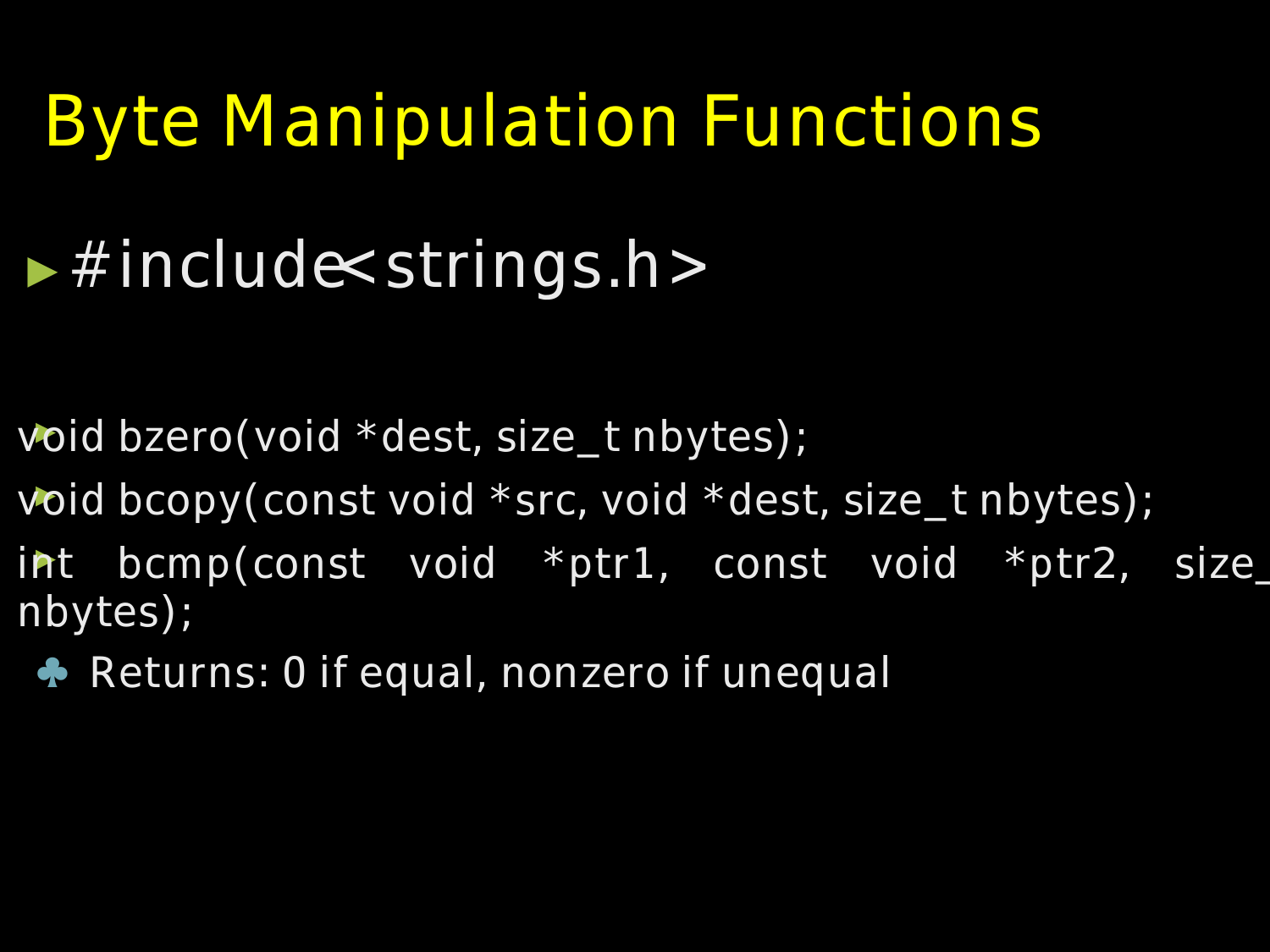

Byte Manipulation Functions
►#include
<strings.h>
►

►

►
void bzero(void *dest, size_t nbytes);
void bcopy(const void *src, void *dest, size_t nbytes);
int    bcmp(const    void    *ptr1,    const    void    *ptr2,    size_t
nbytes);
	♣  Returns: 0 if equal, nonzero if unequal